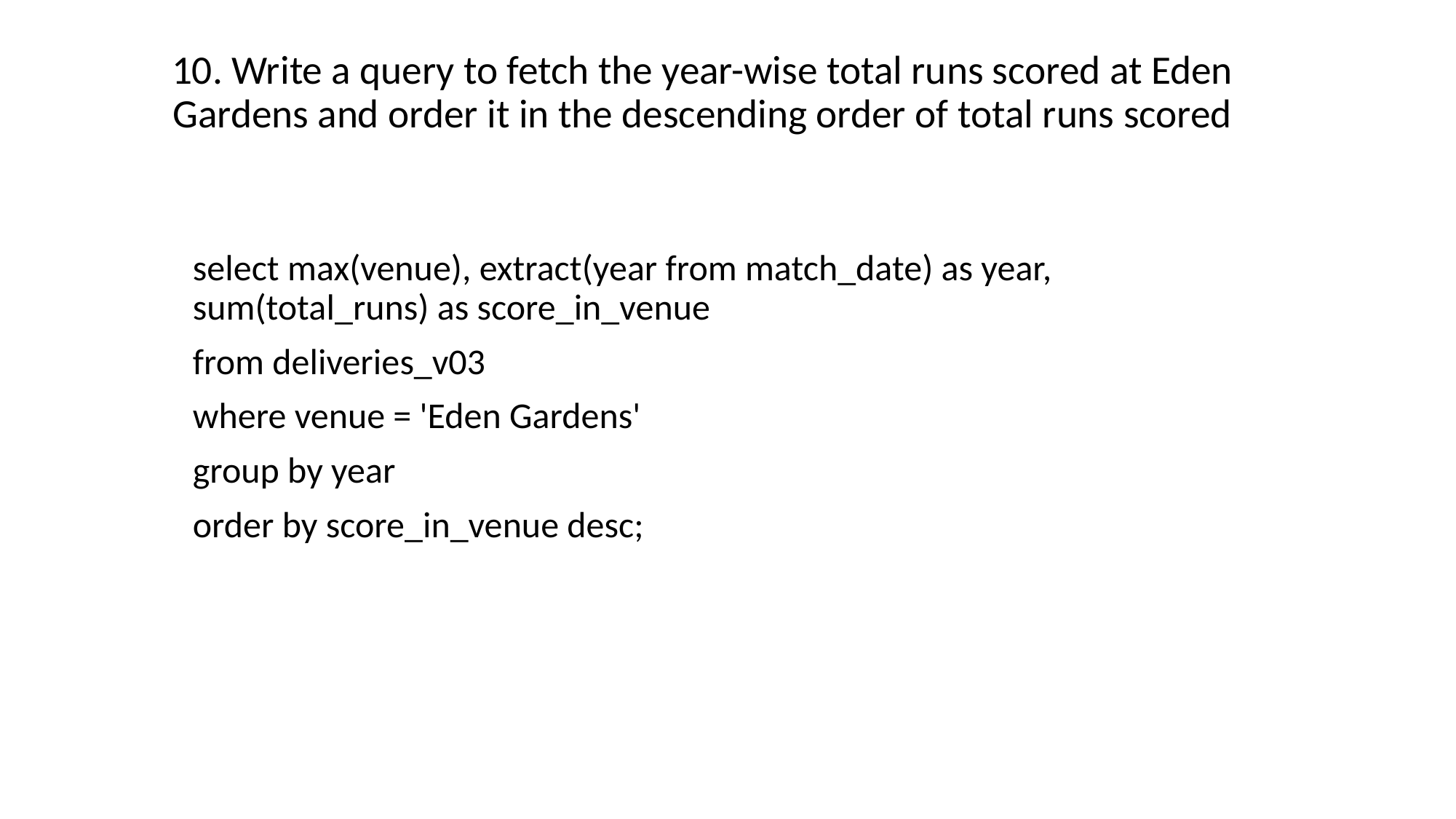

# 10. Write a query to fetch the year-wise total runs scored at Eden Gardens and order it in the descending order of total runs scored

select max(venue), extract(year from match_date) as year, sum(total_runs) as score_in_venue
from deliveries_v03
where venue = 'Eden Gardens'
group by year
order by score_in_venue desc;